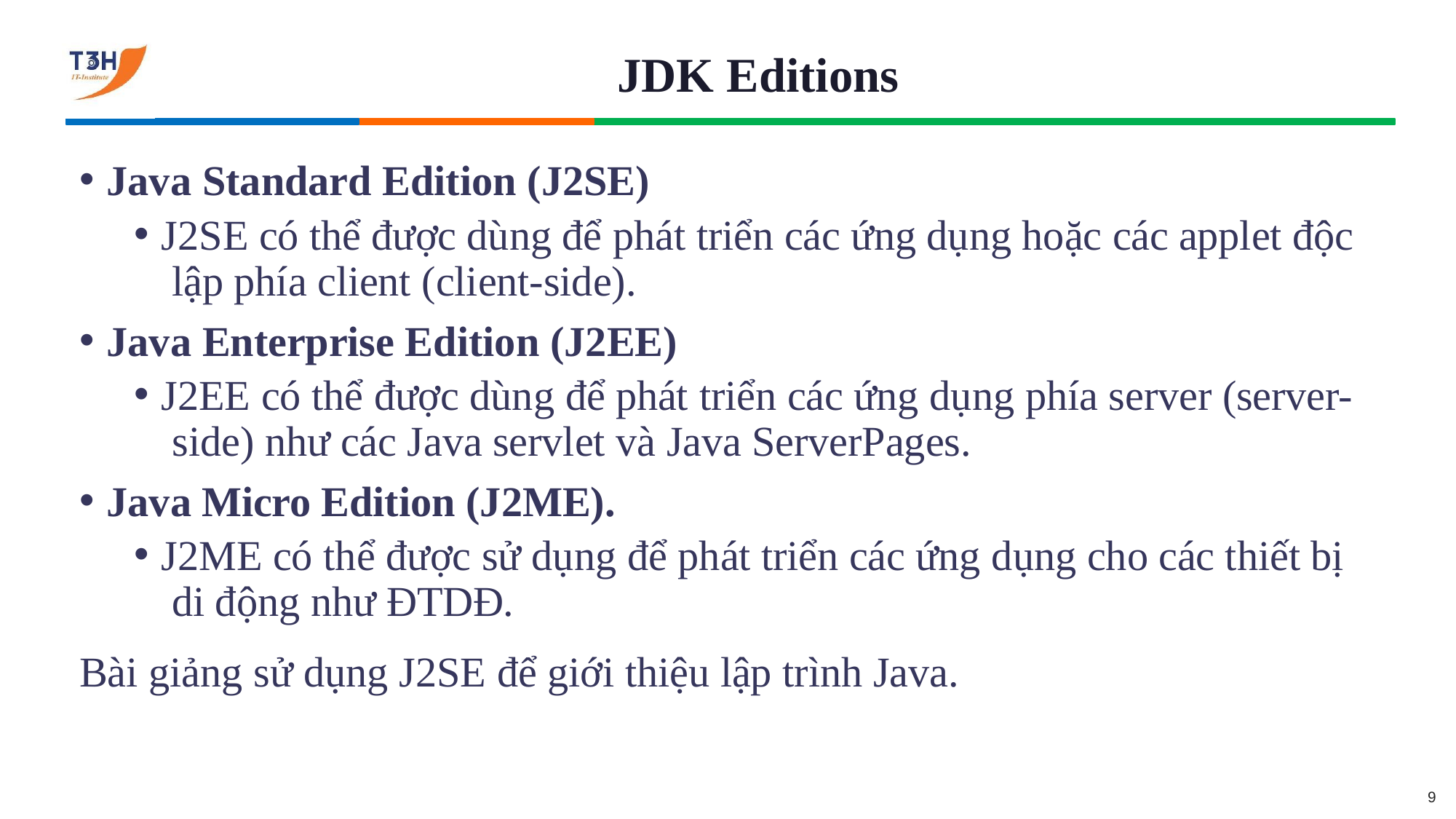

# JDK Editions
Java Standard Edition (J2SE)
J2SE có thể được dùng để phát triển các ứng dụng hoặc các applet độc  lập phía client (client-side).
Java Enterprise Edition (J2EE)
J2EE có thể được dùng để phát triển các ứng dụng phía server (server-  side) như các Java servlet và Java ServerPages.
Java Micro Edition (J2ME).
J2ME có thể được sử dụng để phát triển các ứng dụng cho các thiết bị  di động như ĐTDĐ.
Bài giảng sử dụng J2SE để giới thiệu lập trình Java.
9